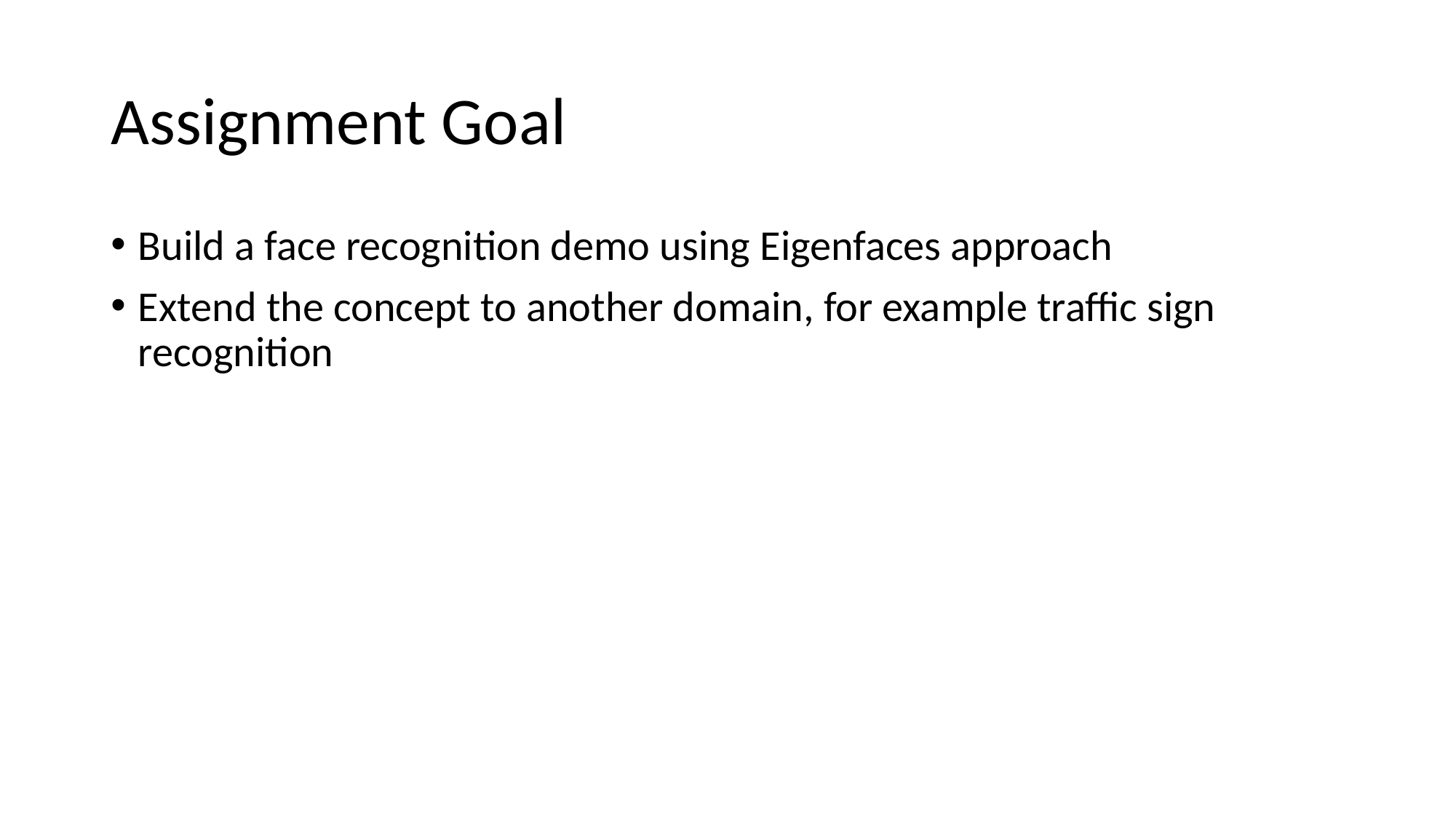

# Assignment Goal
Build a face recognition demo using Eigenfaces approach
Extend the concept to another domain, for example traffic sign recognition